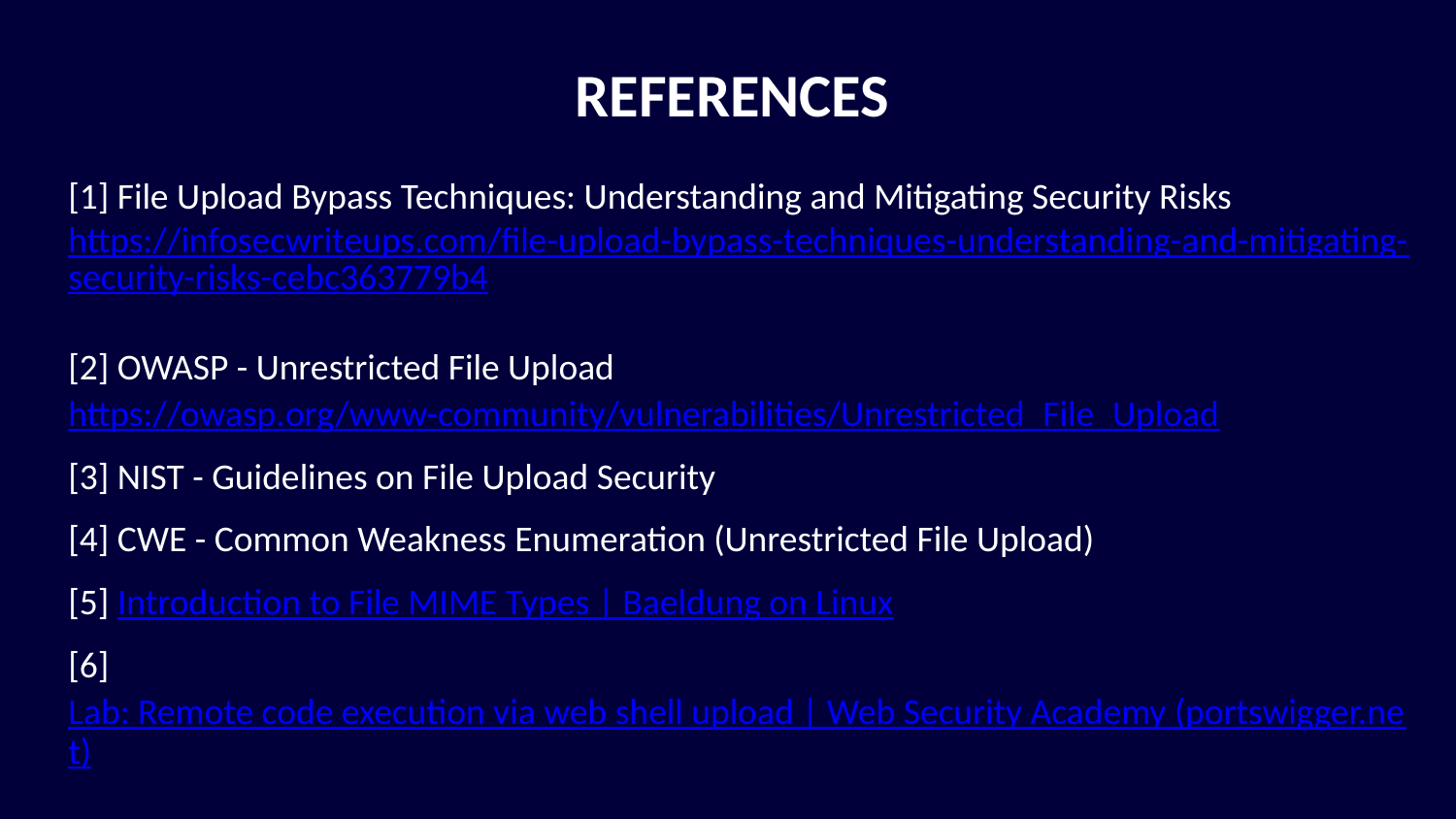

REFERENCES
[1] File Upload Bypass Techniques: Understanding and Mitigating Security Risks https://infosecwriteups.com/file-upload-bypass-techniques-understanding-and-mitigating-security-risks-cebc363779b4

[2] OWASP - Unrestricted File Upload https://owasp.org/www-community/vulnerabilities/Unrestricted_File_Upload
[3] NIST - Guidelines on File Upload Security
[4] CWE - Common Weakness Enumeration (Unrestricted File Upload)
[5] Introduction to File MIME Types | Baeldung on Linux
[6] Lab: Remote code execution via web shell upload | Web Security Academy (portswigger.net)